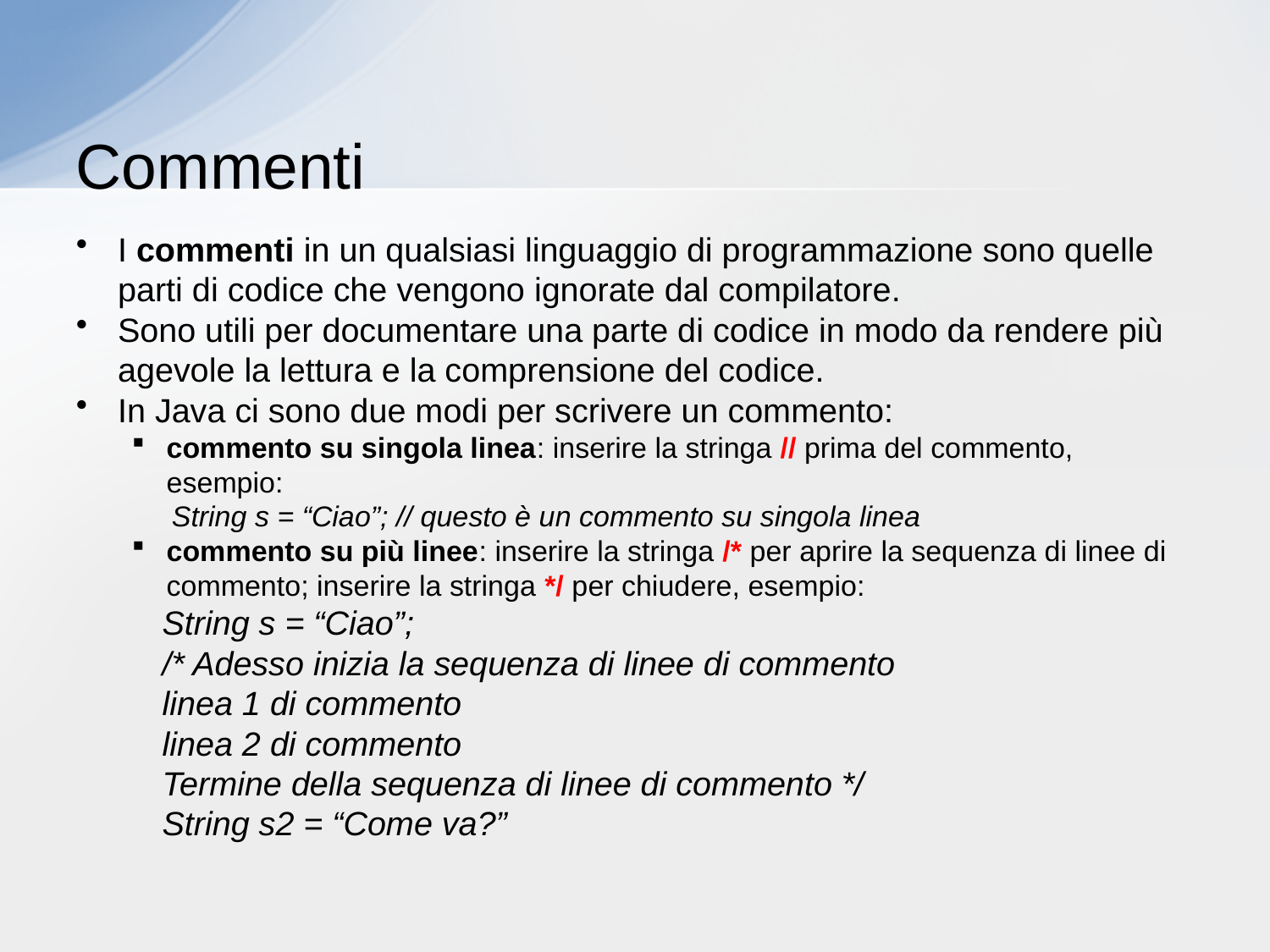

# Commenti
I commenti in un qualsiasi linguaggio di programmazione sono quelle parti di codice che vengono ignorate dal compilatore.
Sono utili per documentare una parte di codice in modo da rendere più agevole la lettura e la comprensione del codice.
In Java ci sono due modi per scrivere un commento:
commento su singola linea: inserire la stringa // prima del commento, esempio:
     String s = “Ciao”; // questo è un commento su singola linea
commento su più linee: inserire la stringa /* per aprire la sequenza di linee di commento; inserire la stringa */ per chiudere, esempio:
	String s = “Ciao”;
	/* Adesso inizia la sequenza di linee di commento
	linea 1 di commento
	linea 2 di commento
	Termine della sequenza di linee di commento */
	String s2 = “Come va?”